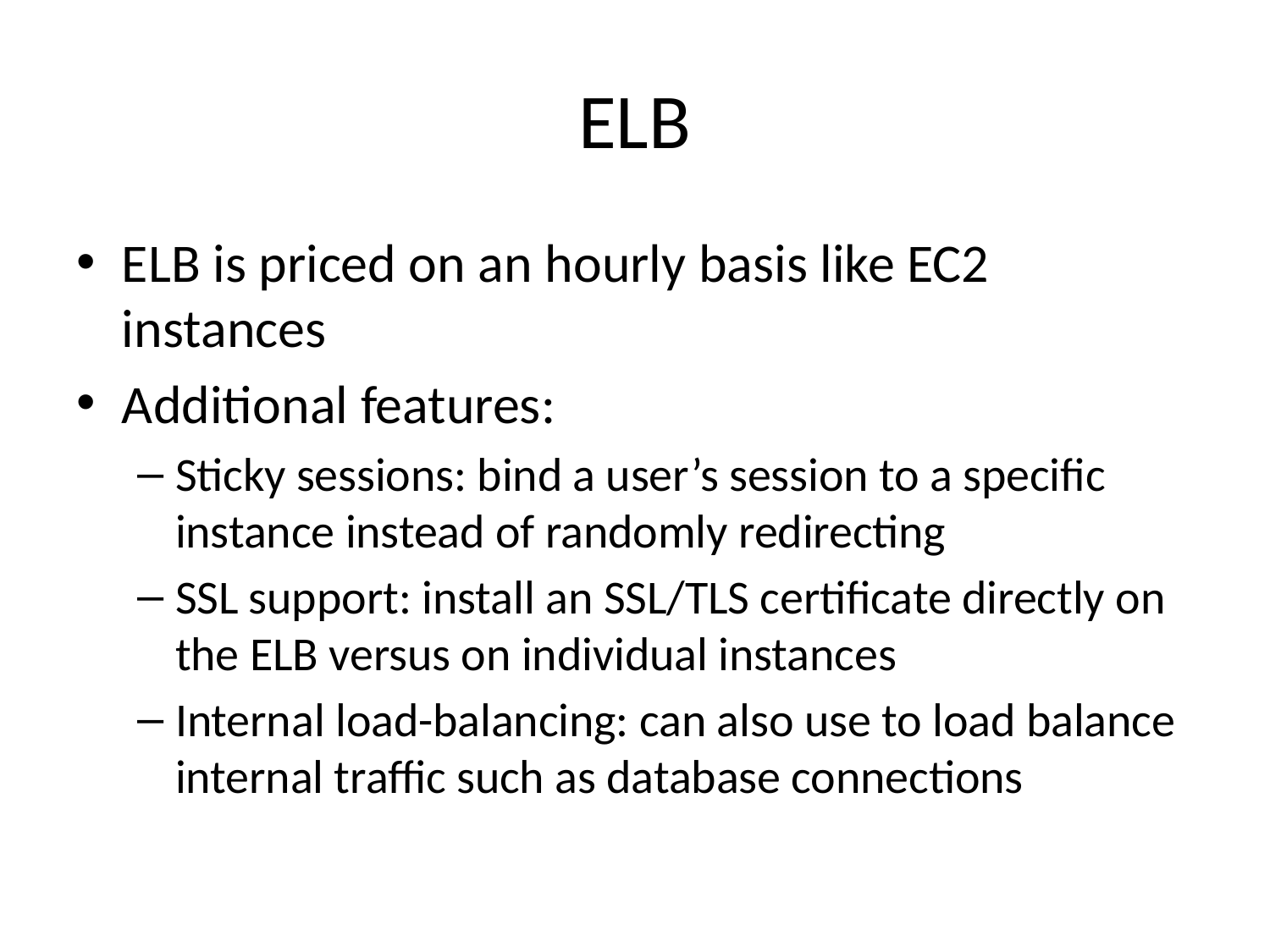

# ELB
ELB is priced on an hourly basis like EC2 instances
Additional features:
Sticky sessions: bind a user’s session to a specific instance instead of randomly redirecting
SSL support: install an SSL/TLS certificate directly on the ELB versus on individual instances
Internal load-balancing: can also use to load balance internal traffic such as database connections